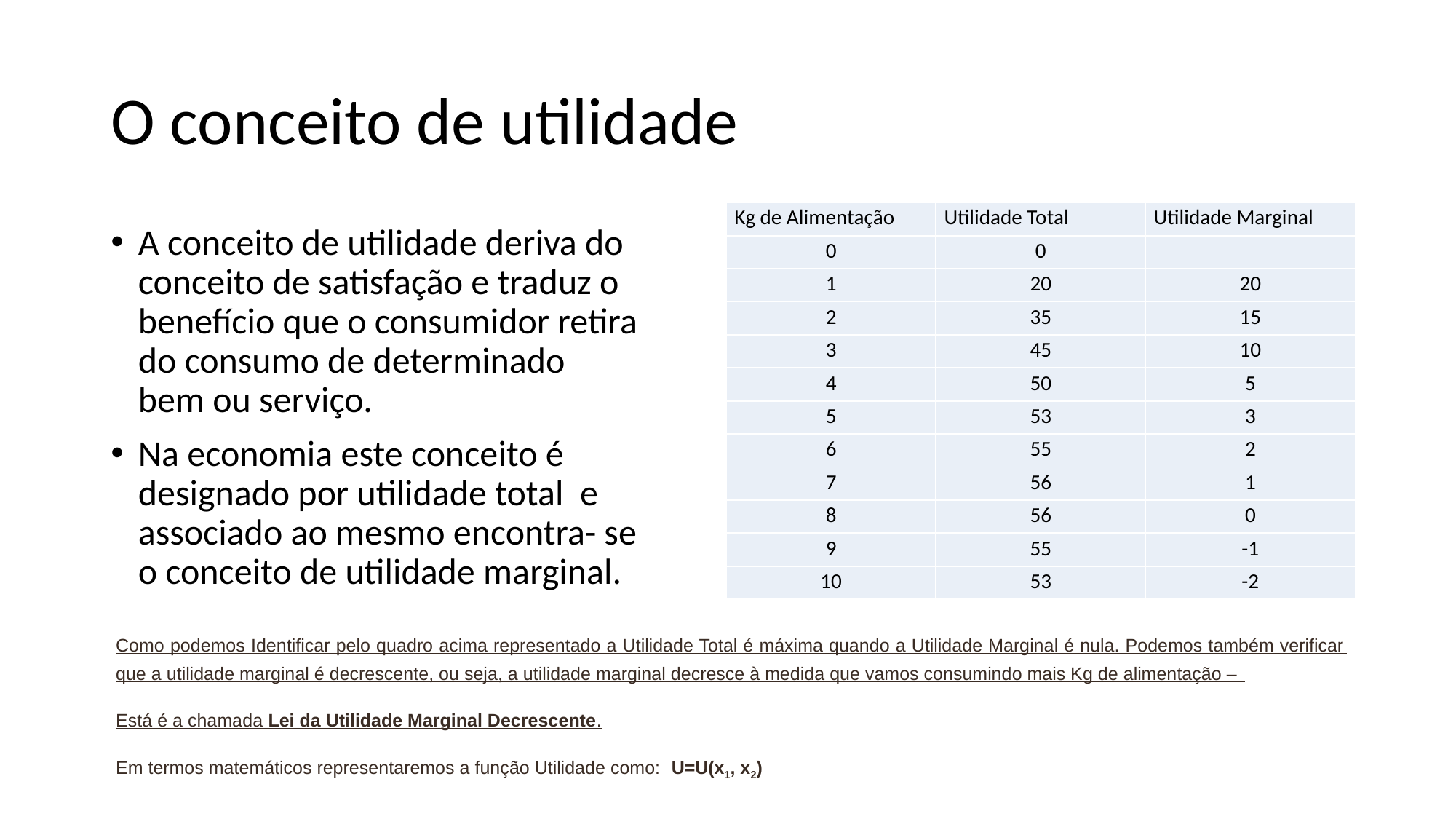

# O conceito de utilidade
| Kg de Alimentação | Utilidade Total | Utilidade Marginal |
| --- | --- | --- |
| 0 | 0 |  |
| 1 | 20 | 20 |
| 2 | 35 | 15 |
| 3 | 45 | 10 |
| 4 | 50 | 5 |
| 5 | 53 | 3 |
| 6 | 55 | 2 |
| 7 | 56 | 1 |
| 8 | 56 | 0 |
| 9 | 55 | -1 |
| 10 | 53 | -2 |
A conceito de utilidade deriva do conceito de satisfação e traduz o benefício que o consumidor retira do consumo de determinado bem ou serviço.
Na economia este conceito é designado por utilidade total  e associado ao mesmo encontra- se o conceito de utilidade marginal.
Como podemos Identificar pelo quadro acima representado a Utilidade Total é máxima quando a Utilidade Marginal é nula. Podemos também verificar que a utilidade marginal é decrescente, ou seja, a utilidade marginal decresce à medida que vamos consumindo mais Kg de alimentação –
Está é a chamada Lei da Utilidade Marginal Decrescente.
Em termos matemáticos representaremos a função Utilidade como:  U=U(x1, x2)